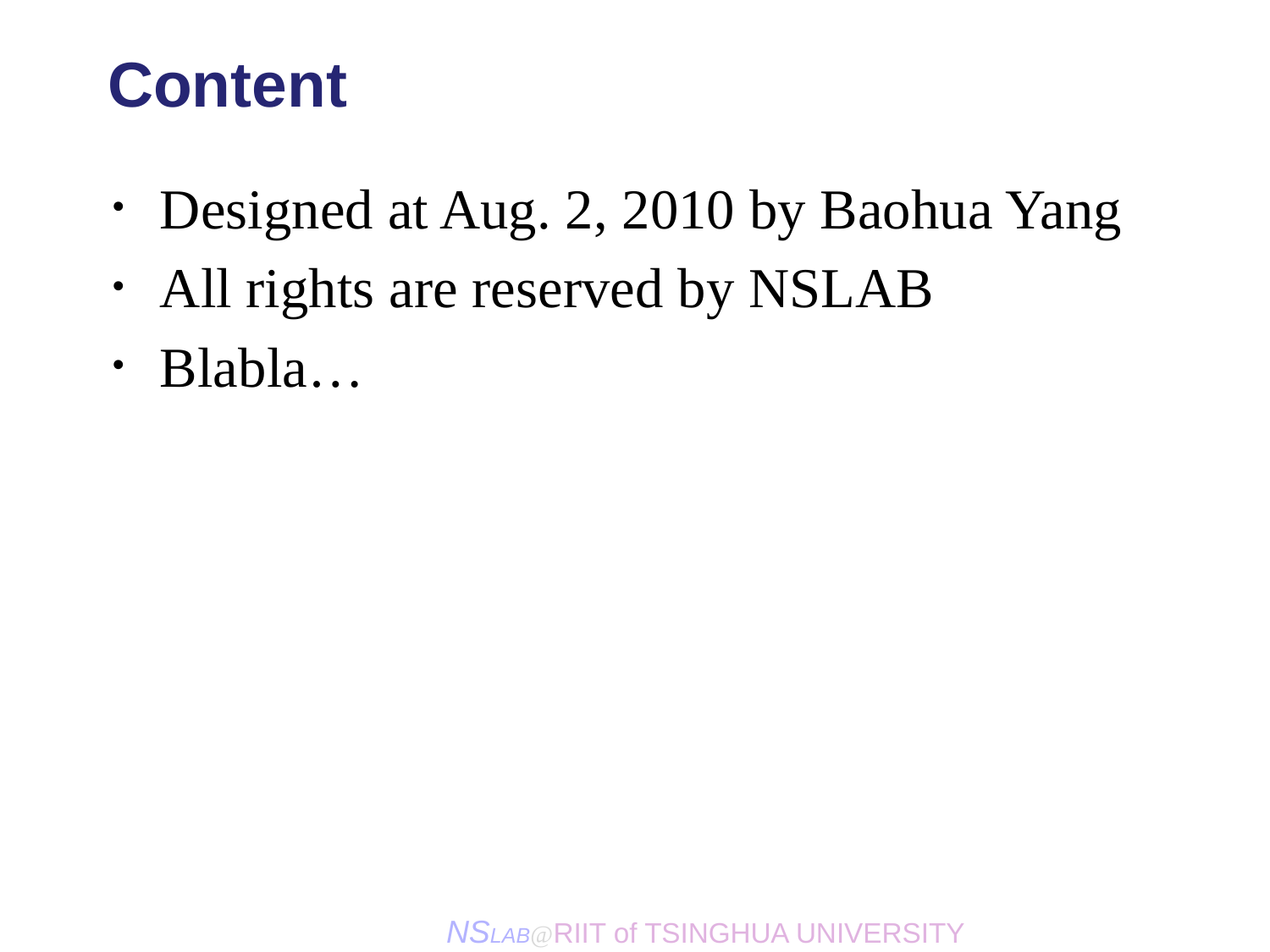

# Content
Designed at Aug. 2, 2010 by Baohua Yang
All rights are reserved by NSLAB
Blabla…